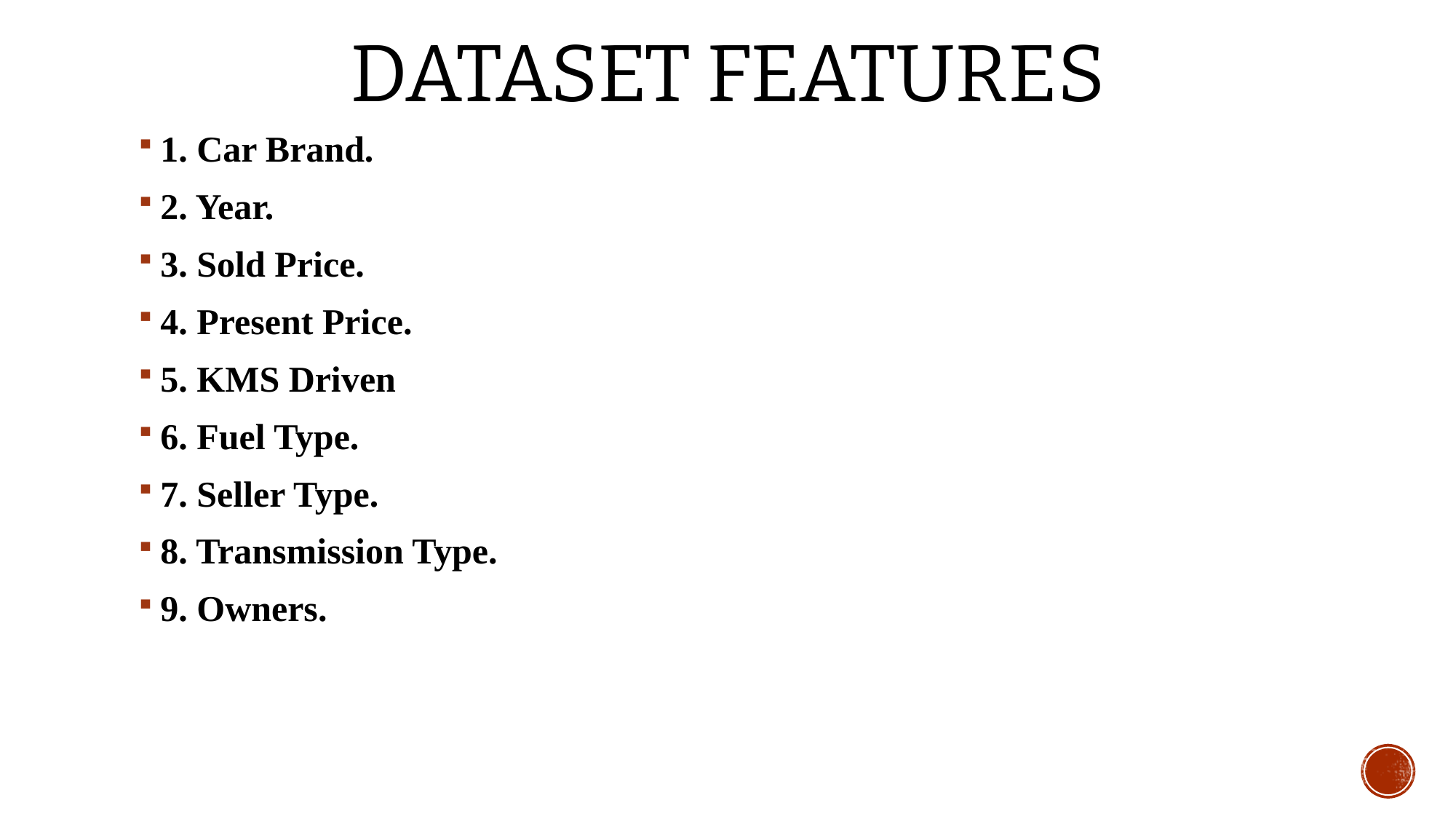

# DATASET FEATURES
1. Car Brand.
2. Year.
3. Sold Price.
4. Present Price.
5. KMS Driven
6. Fuel Type.
7. Seller Type.
8. Transmission Type.
9. Owners.